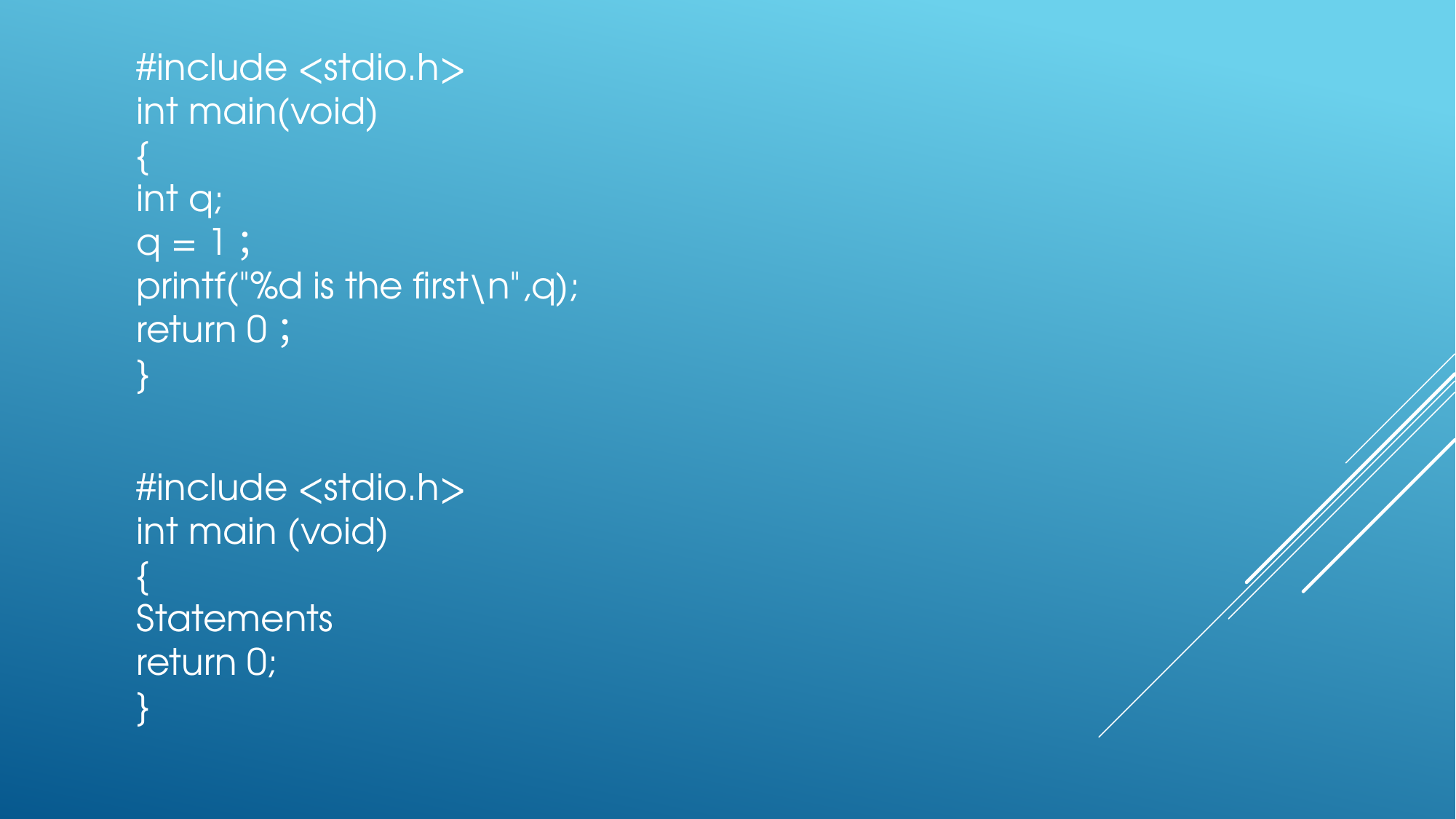

#include <stdio.h>
int main(void)
{
int q;
q = 1；
printf("%d is the first\n",q);
return 0；
}
#include <stdio.h>
int main (void)
{
Statements
return 0;
}